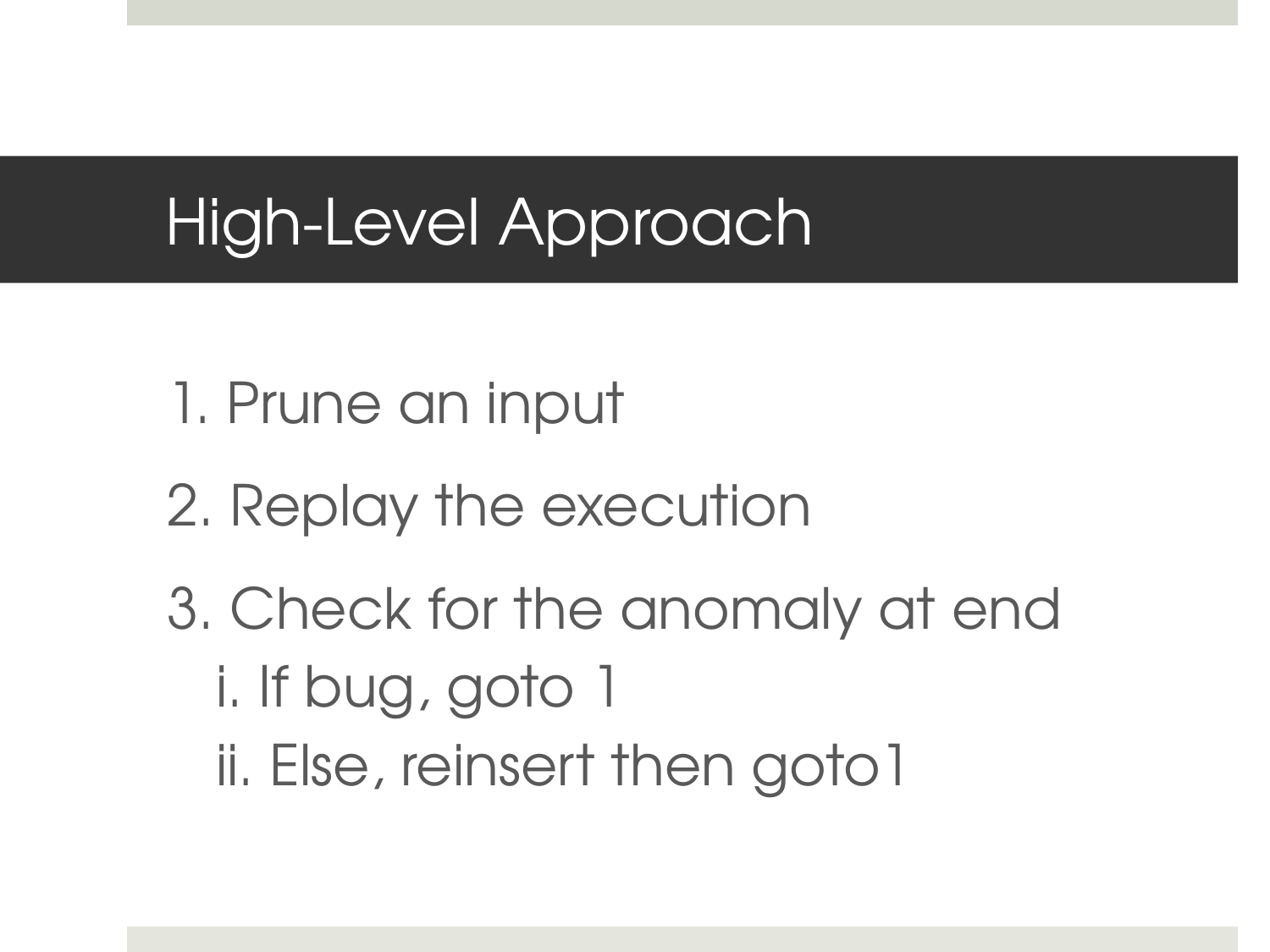

# High-Level Approach
1. Prune an input
2. Replay the execution
3. Check for the anomaly at end
i. If bug, goto 1
ii. Else, reinsert then goto1